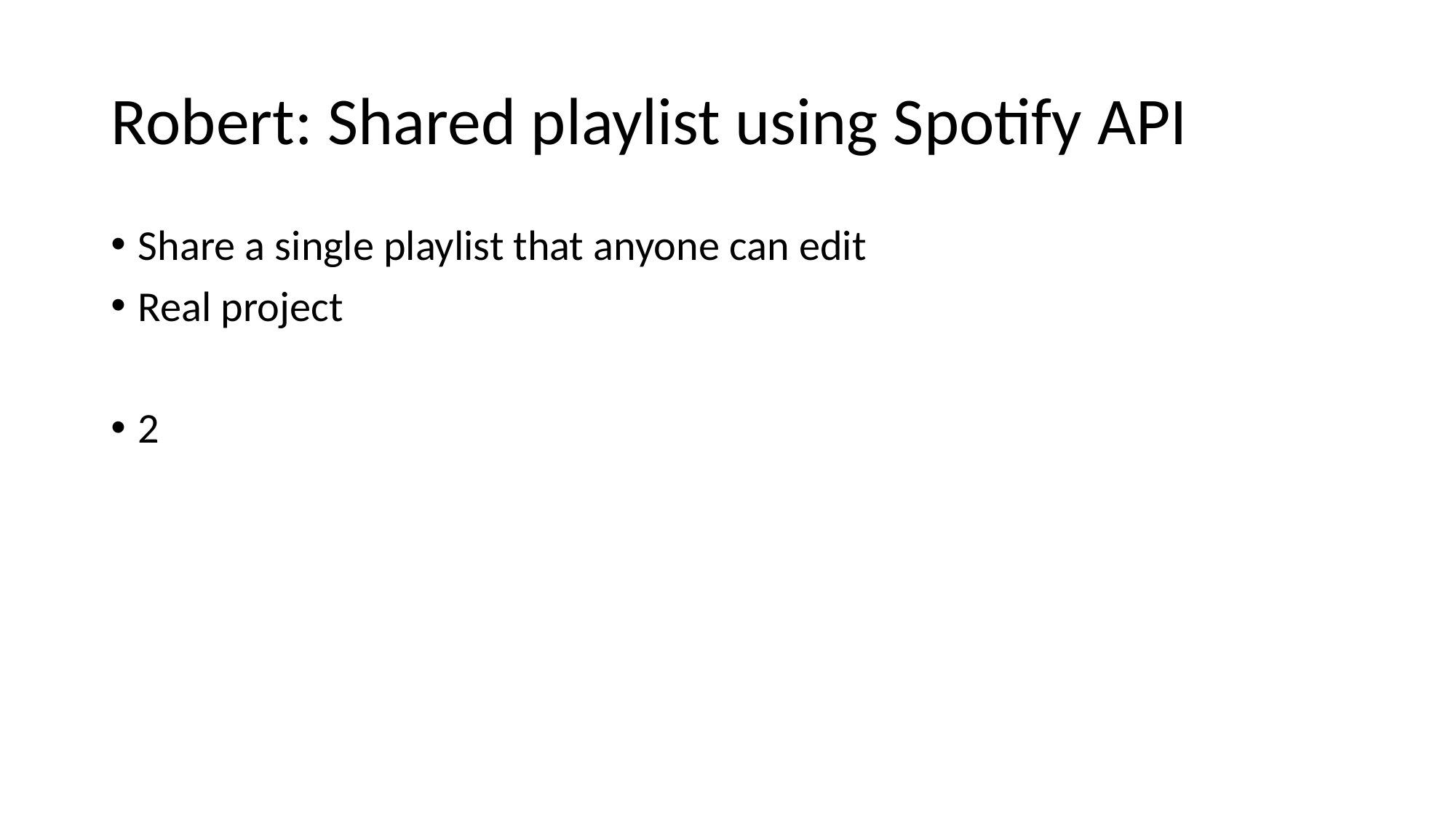

# Robert: Shared playlist using Spotify API
Share a single playlist that anyone can edit
Real project

2